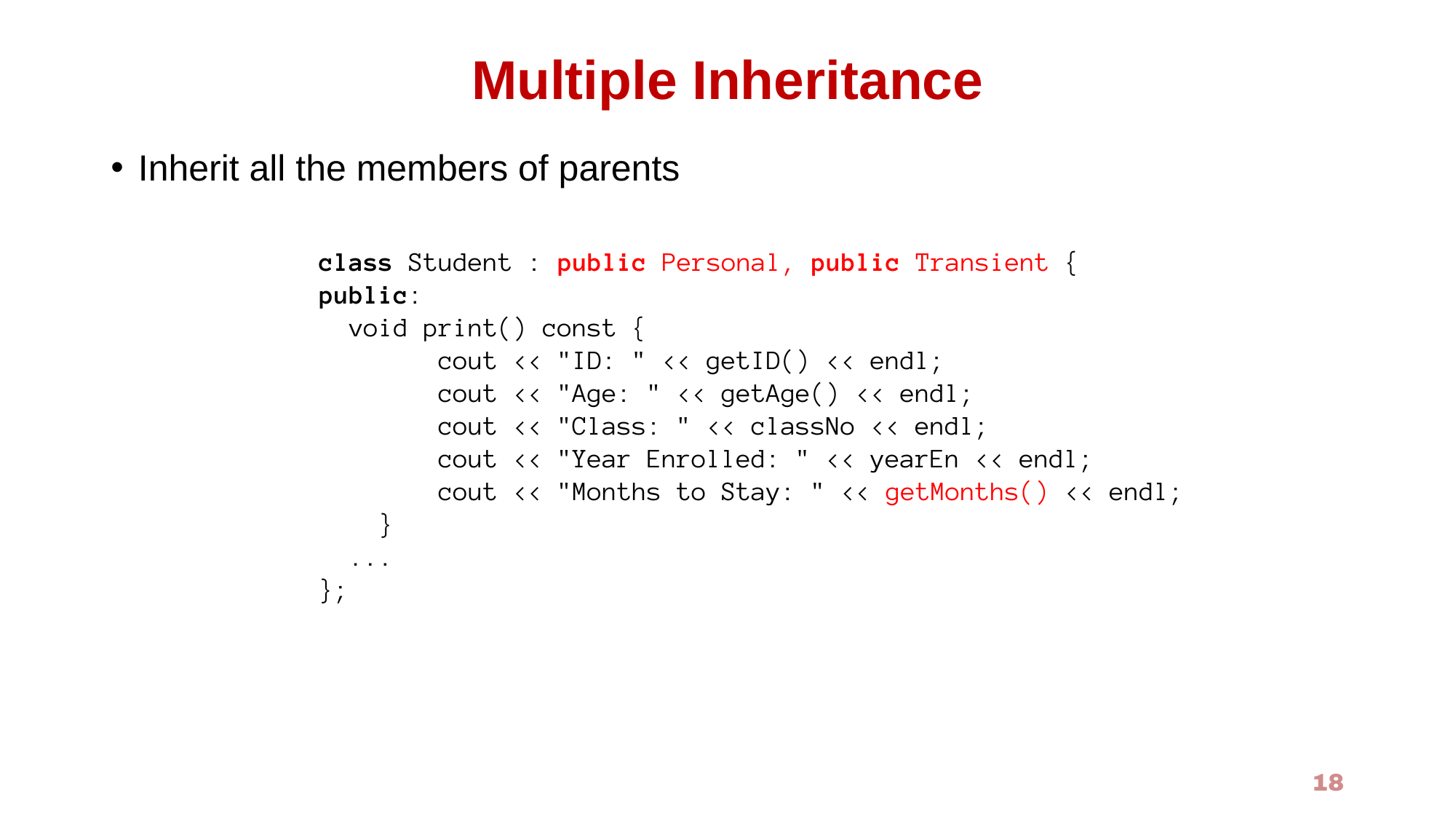

# Multiple Inheritance
Inherit all the members of parents
class Student : public Personal, public Transient {
public:
  void print() const {
        cout << "ID: " << getID() << endl;
        cout << "Age: " << getAge() << endl;
        cout << "Class: " << classNo << endl;
        cout << "Year Enrolled: " << yearEn << endl;
        cout << "Months to Stay: " << getMonths() << endl;
    }
  ...
};
18